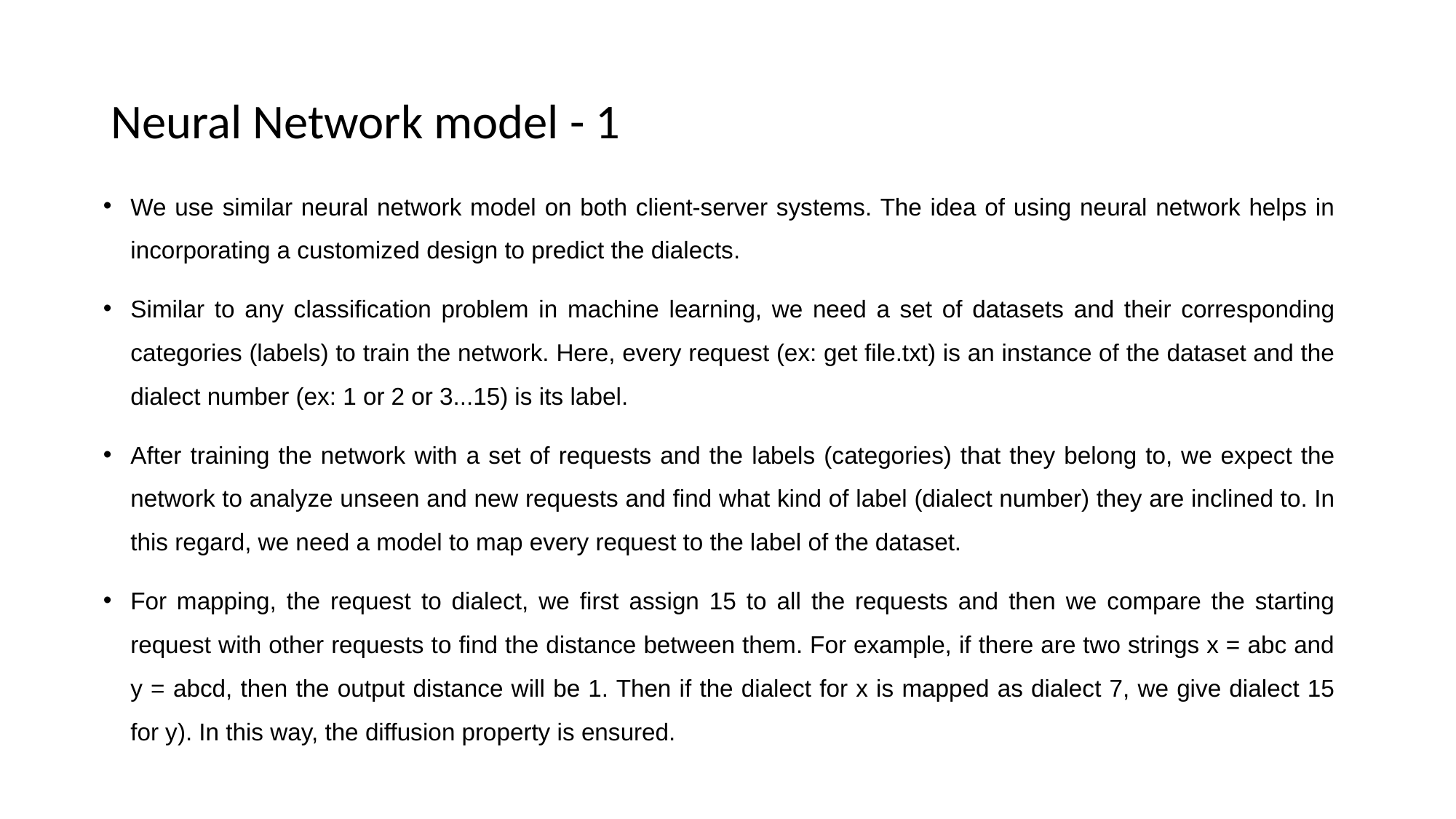

# Neural Network model - 1
We use similar neural network model on both client-server systems. The idea of using neural network helps in incorporating a customized design to predict the dialects.
Similar to any classification problem in machine learning, we need a set of datasets and their corresponding categories (labels) to train the network. Here, every request (ex: get file.txt) is an instance of the dataset and the dialect number (ex: 1 or 2 or 3...15) is its label.
After training the network with a set of requests and the labels (categories) that they belong to, we expect the network to analyze unseen and new requests and find what kind of label (dialect number) they are inclined to. In this regard, we need a model to map every request to the label of the dataset.
For mapping, the request to dialect, we first assign 15 to all the requests and then we compare the starting request with other requests to find the distance between them. For example, if there are two strings x = abc and y = abcd, then the output distance will be 1. Then if the dialect for x is mapped as dialect 7, we give dialect 15 for y). In this way, the diffusion property is ensured.